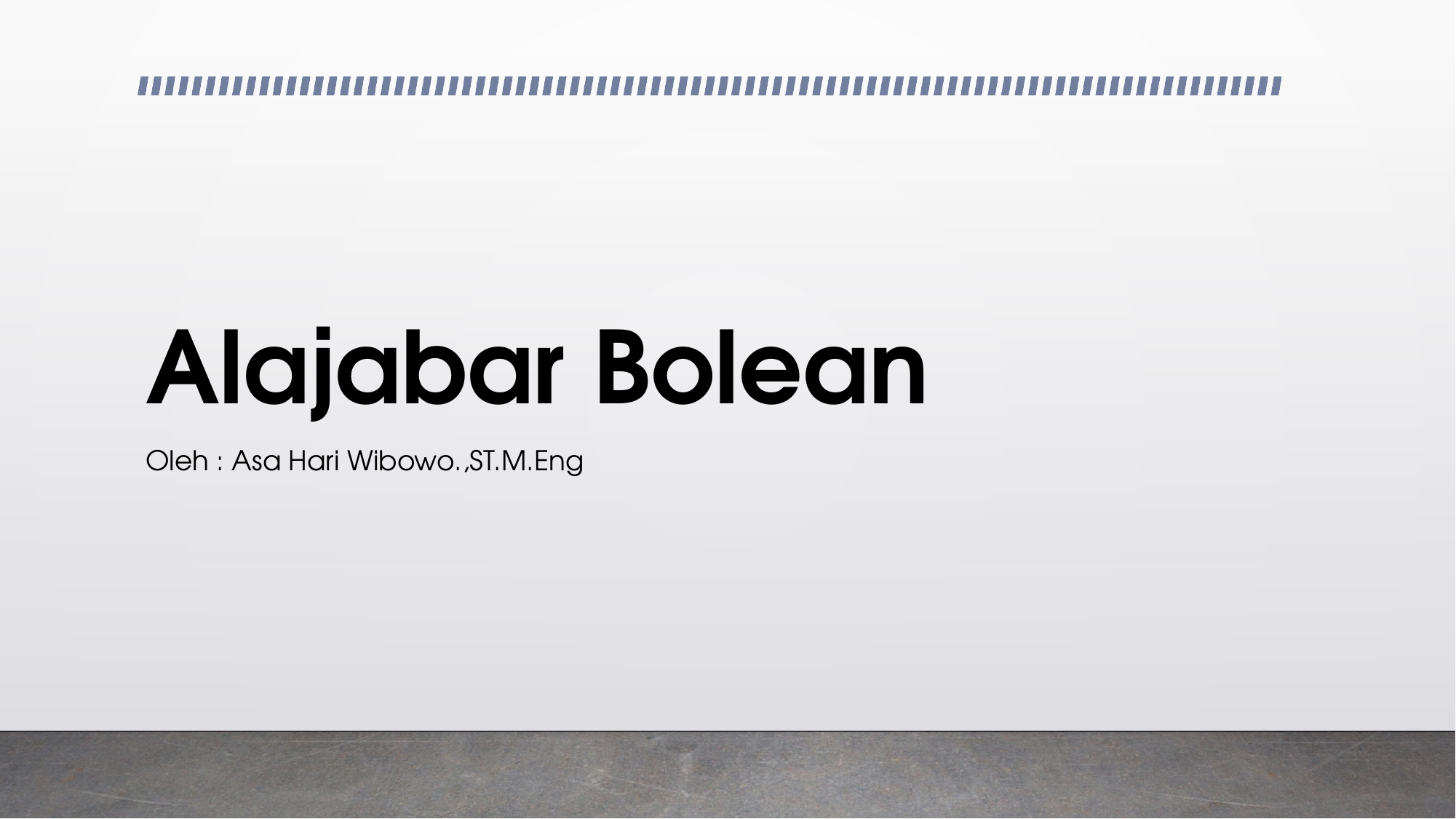

# Alajabar Bolean
Oleh : Asa Hari Wibowo.,ST.M.Eng